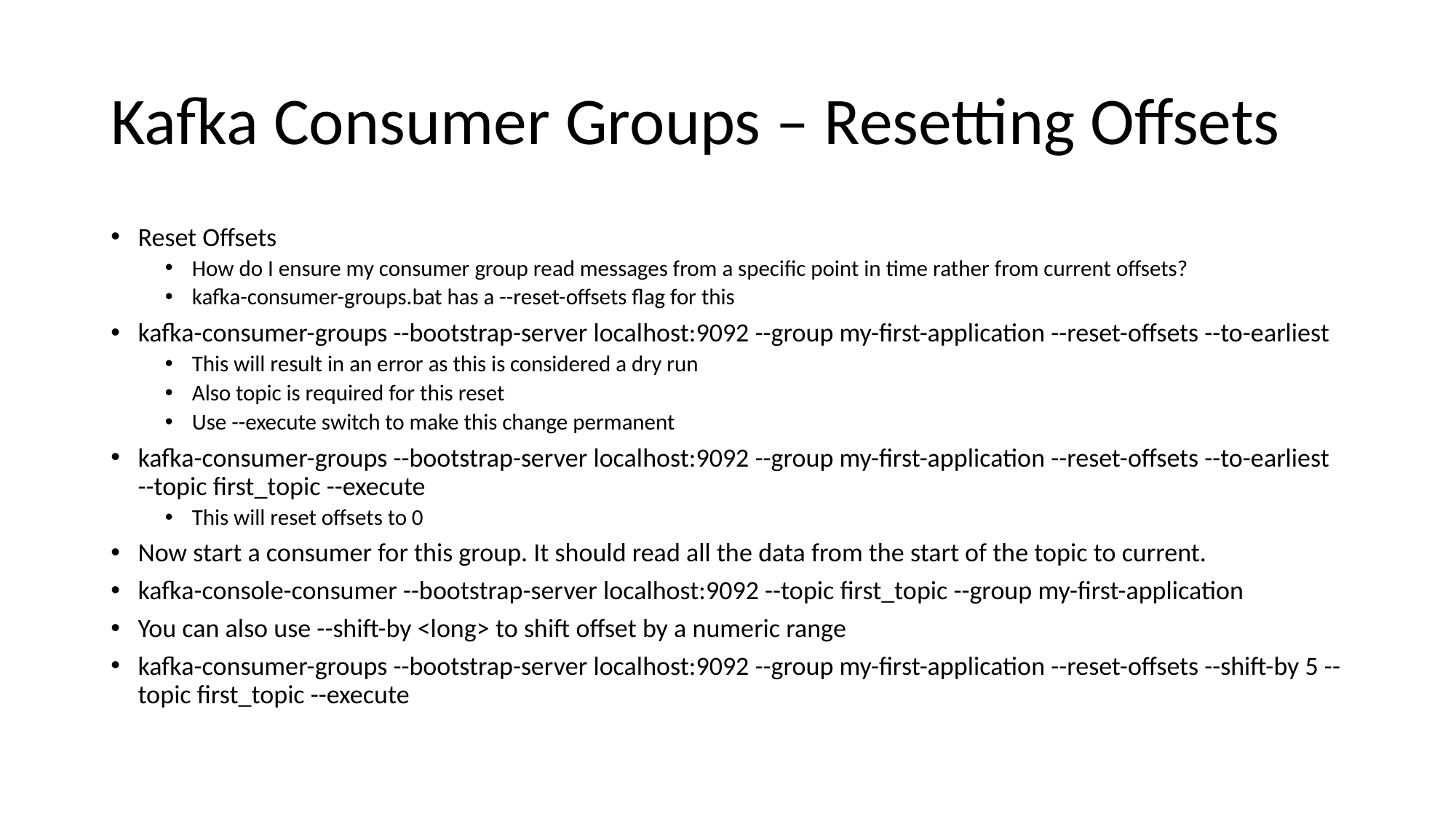

# Kafka Consumer Groups – Resetting Offsets
Reset Offsets
How do I ensure my consumer group read messages from a specific point in time rather from current offsets?
kafka-consumer-groups.bat has a --reset-offsets flag for this
kafka-consumer-groups --bootstrap-server localhost:9092 --group my-first-application --reset-offsets --to-earliest
This will result in an error as this is considered a dry run
Also topic is required for this reset
Use --execute switch to make this change permanent
kafka-consumer-groups --bootstrap-server localhost:9092 --group my-first-application --reset-offsets --to-earliest --topic first_topic --execute
This will reset offsets to 0
Now start a consumer for this group. It should read all the data from the start of the topic to current.
kafka-console-consumer --bootstrap-server localhost:9092 --topic first_topic --group my-first-application
You can also use --shift-by <long> to shift offset by a numeric range
kafka-consumer-groups --bootstrap-server localhost:9092 --group my-first-application --reset-offsets --shift-by 5 --topic first_topic --execute